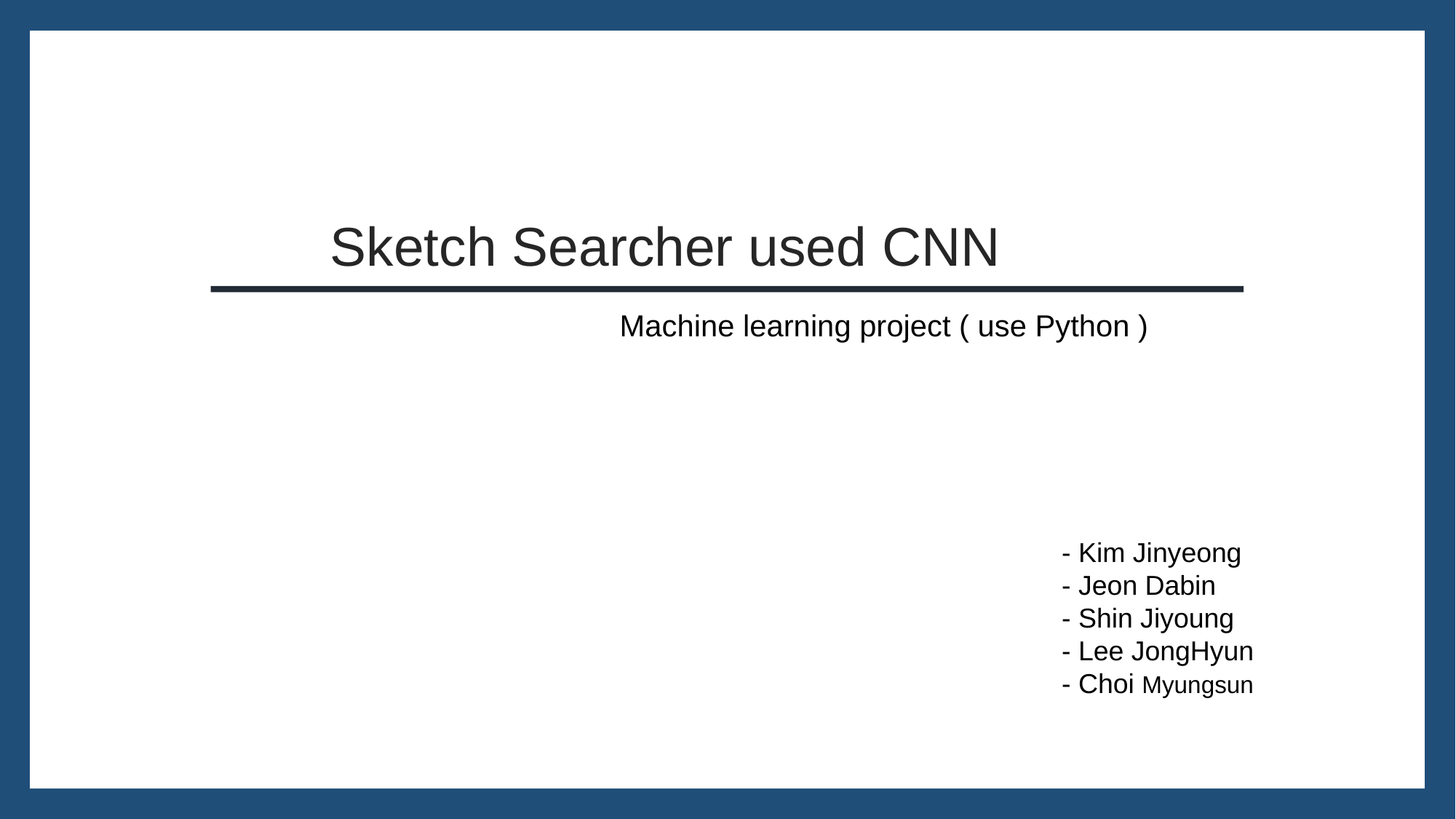

Sketch Searcher used CNN

Machine learning project ( use Python )
- Kim Jinyeong
- Jeon Dabin
- Shin Jiyoung
- Lee JongHyun
- Choi Myungsun